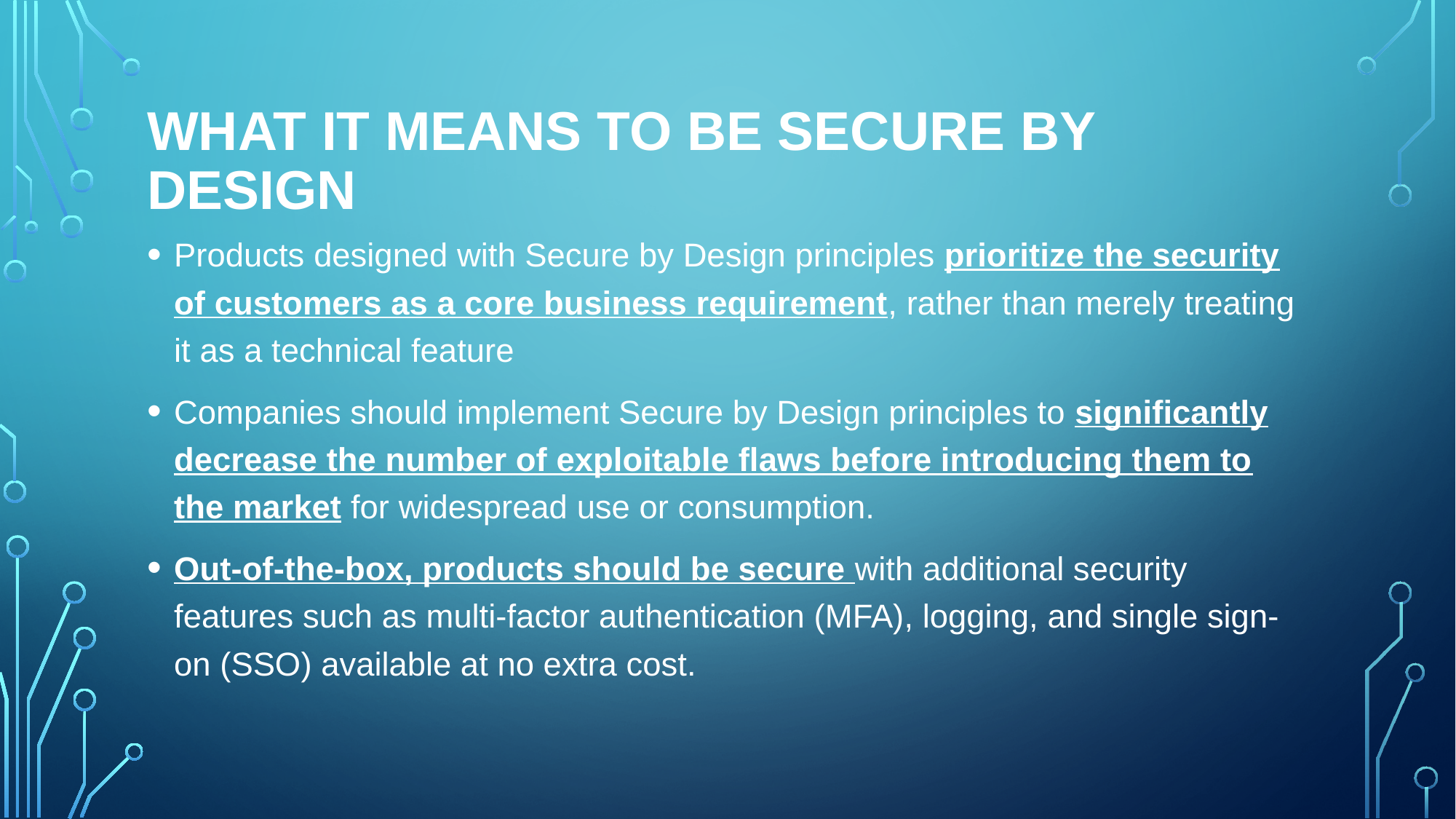

# What it Means to Be Secure by Design
Products designed with Secure by Design principles prioritize the security of customers as a core business requirement, rather than merely treating it as a technical feature
Companies should implement Secure by Design principles to significantly decrease the number of exploitable flaws before introducing them to the market for widespread use or consumption.
Out-of-the-box, products should be secure with additional security features such as multi-factor authentication (MFA), logging, and single sign-on (SSO) available at no extra cost.